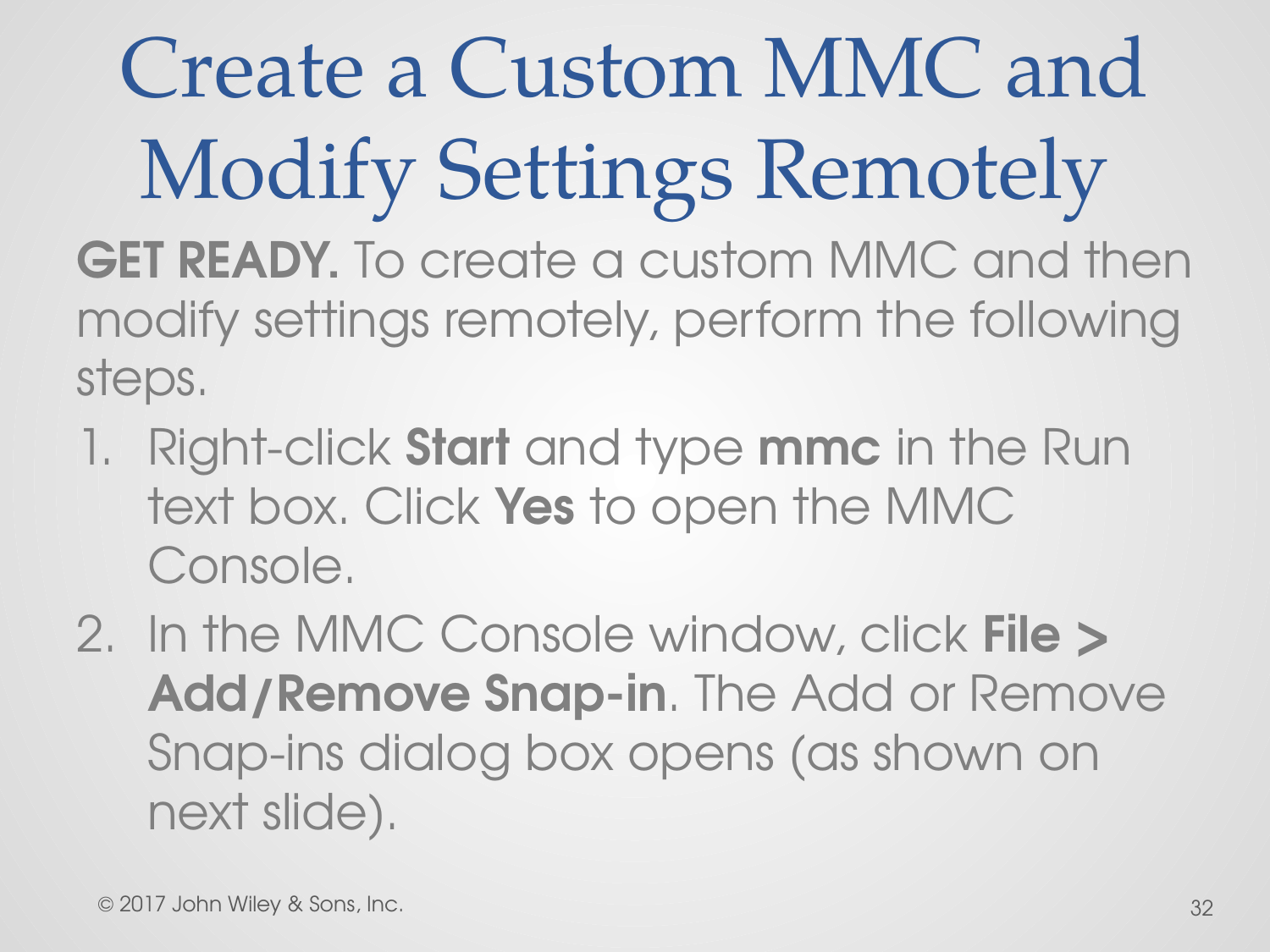

# Create a Custom MMC and Modify Settings Remotely
GET READY. To create a custom MMC and then modify settings remotely, perform the following steps.
Right-click Start and type mmc in the Run text box. Click Yes to open the MMC Console.
In the MMC Console window, click File > Add/Remove Snap-in. The Add or Remove Snap-ins dialog box opens (as shown on next slide).
© 2017 John Wiley & Sons, Inc.
32